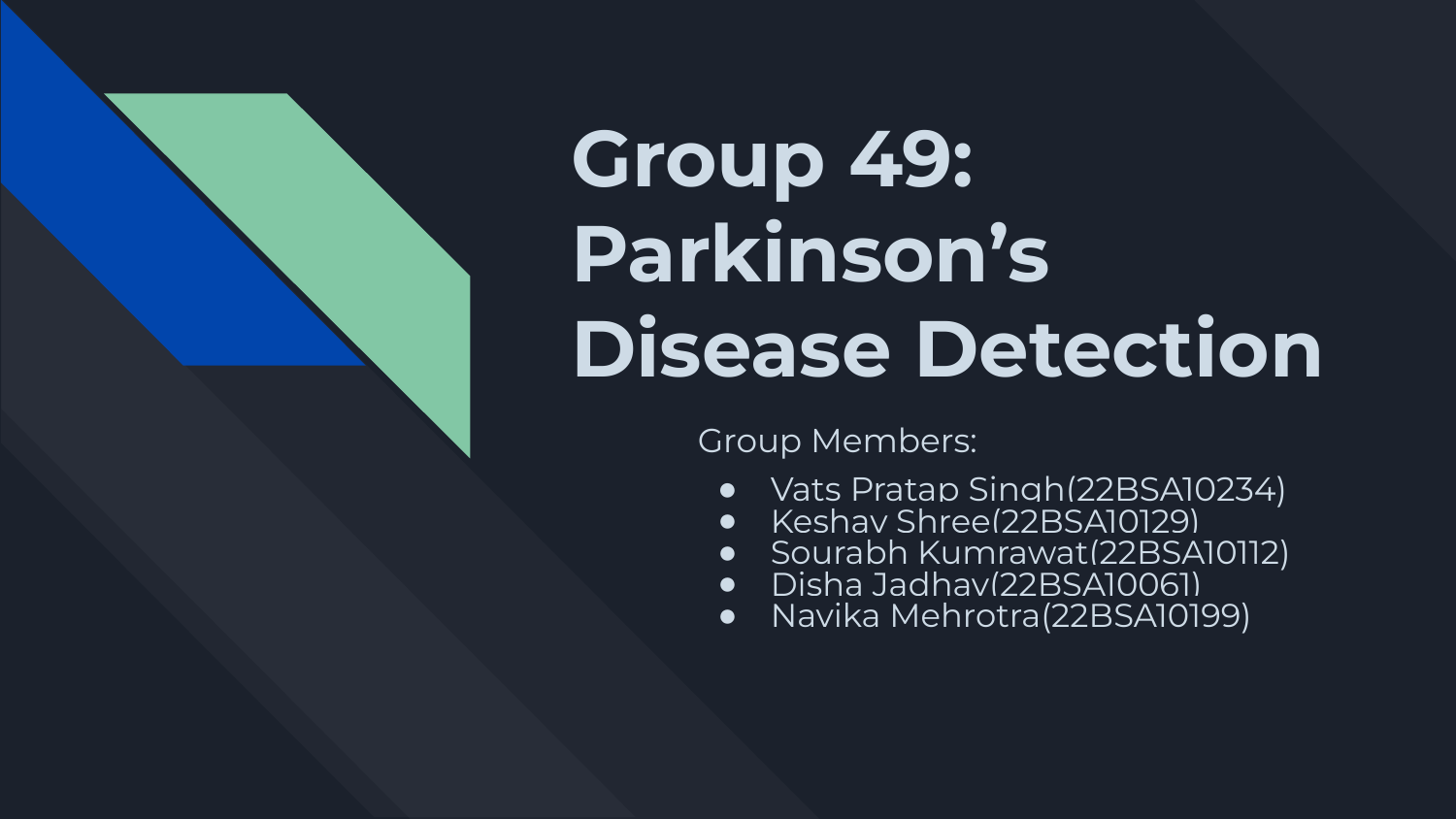

# Group 49:
Parkinson’s Disease Detection
Group Members:
Vats Pratap Singh(22BSA10234)
Keshav Shree(22BSA10129)
Sourabh Kumrawat(22BSA10112)
Disha Jadhav(22BSA10061)
Navika Mehrotra(22BSA10199)